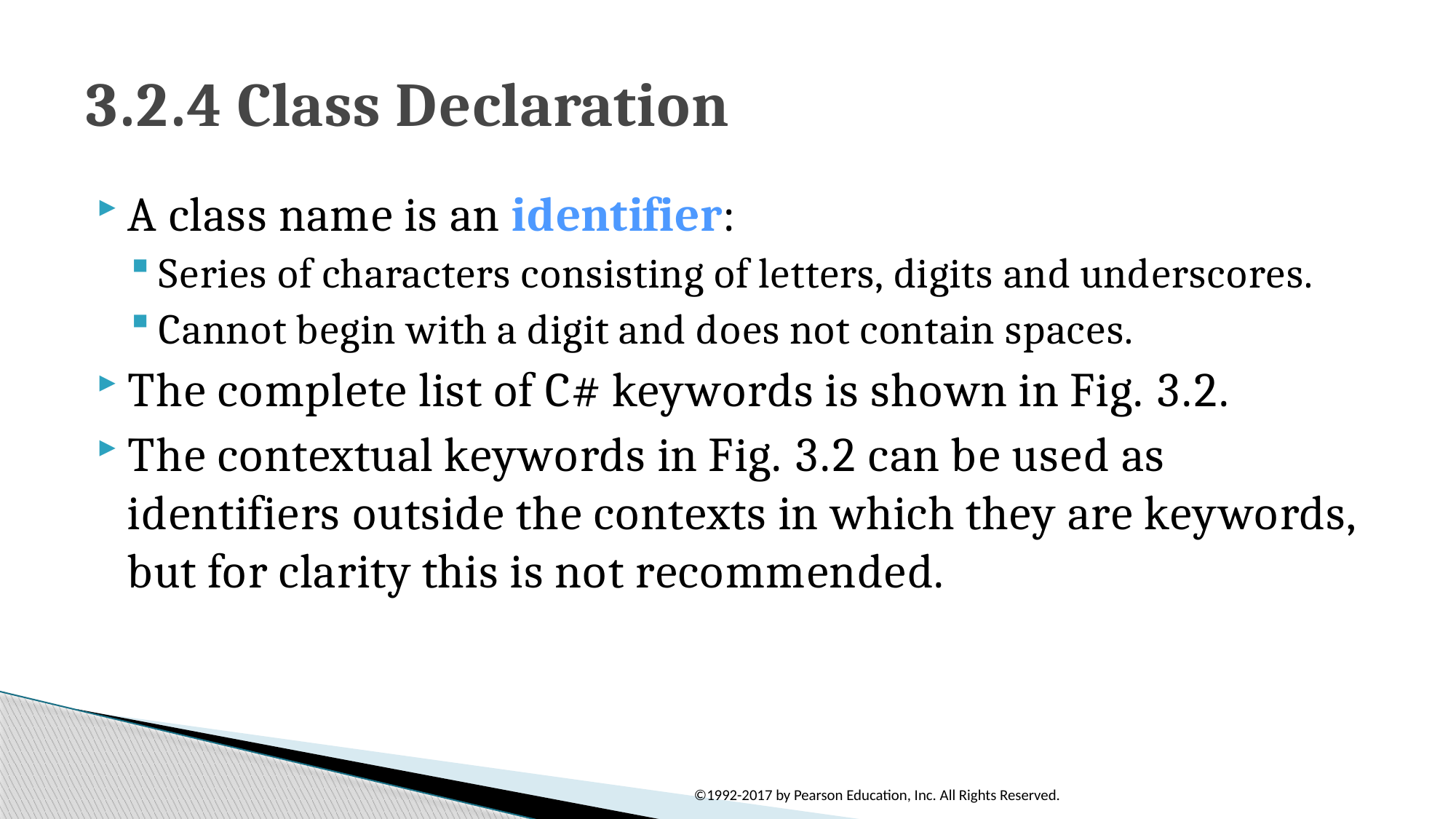

# 3.2.4 Class Declaration
A class name is an identifier:
Series of characters consisting of letters, digits and underscores.
Cannot begin with a digit and does not contain spaces.
The complete list of C# keywords is shown in Fig. 3.2.
The contextual keywords in Fig. 3.2 can be used as identifiers outside the contexts in which they are keywords, but for clarity this is not recommended.

©1992-2017 by Pearson Education, Inc. All Rights Reserved.